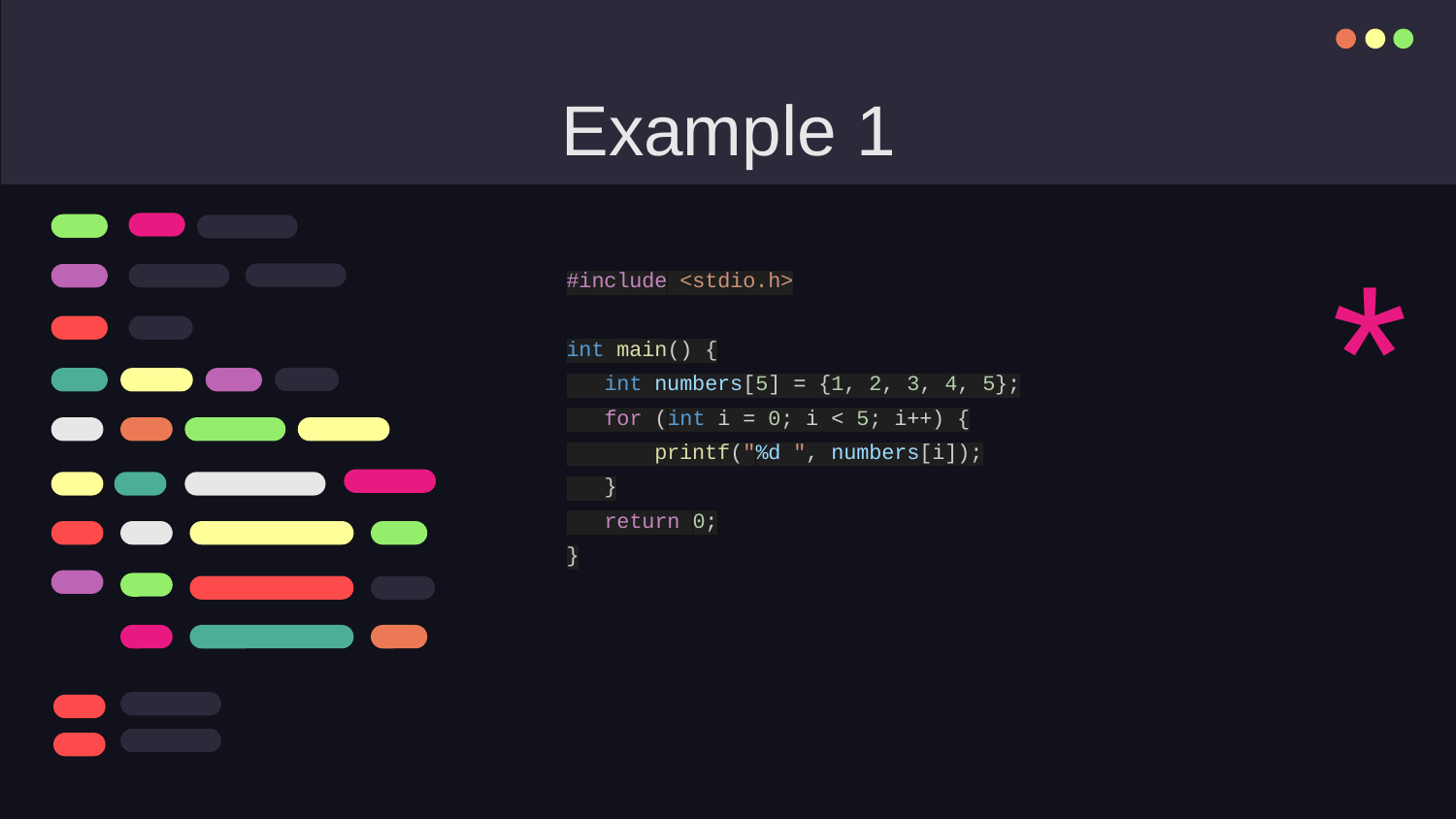

# Example 1

*
#include <stdio.h>

int main() {
   int numbers[5] = {1, 2, 3, 4, 5};
   for (int i = 0; i < 5; i++) {
       printf("%d ", numbers[i]);
   }
   return 0;
}